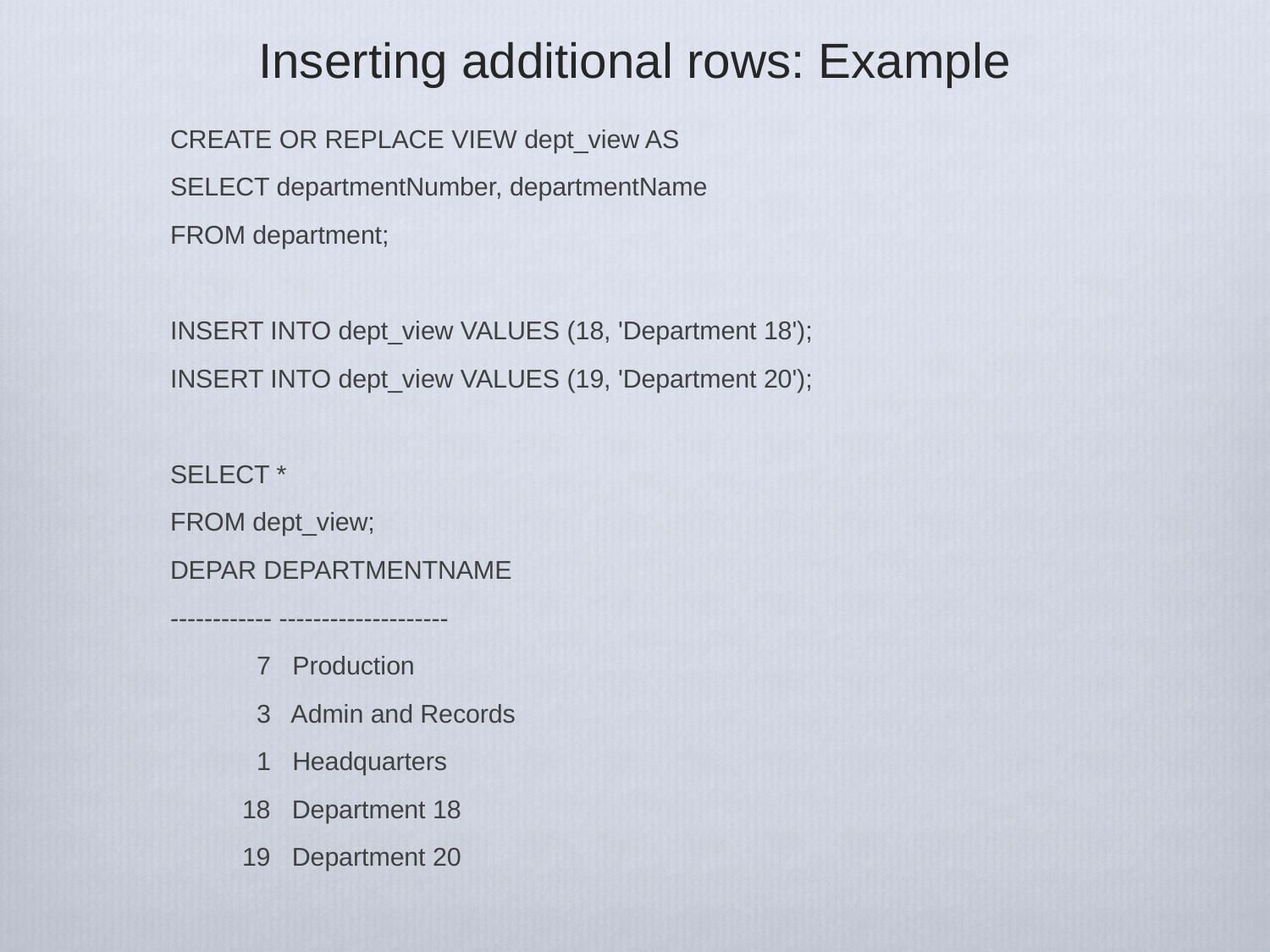

# Inserting additional rows: Example
CREATE OR REPLACE VIEW dept_view AS
SELECT departmentNumber, departmentName
FROM department;

INSERT INTO dept_view VALUES (18, 'Department 18');
INSERT INTO dept_view VALUES (19, 'Department 20');

SELECT *
FROM dept_view;
DEPAR DEPARTMENTNAME
------------ --------------------
            7   Production
            3   Admin and Records
            1   Headquarters
          18   Department 18
          19   Department 20